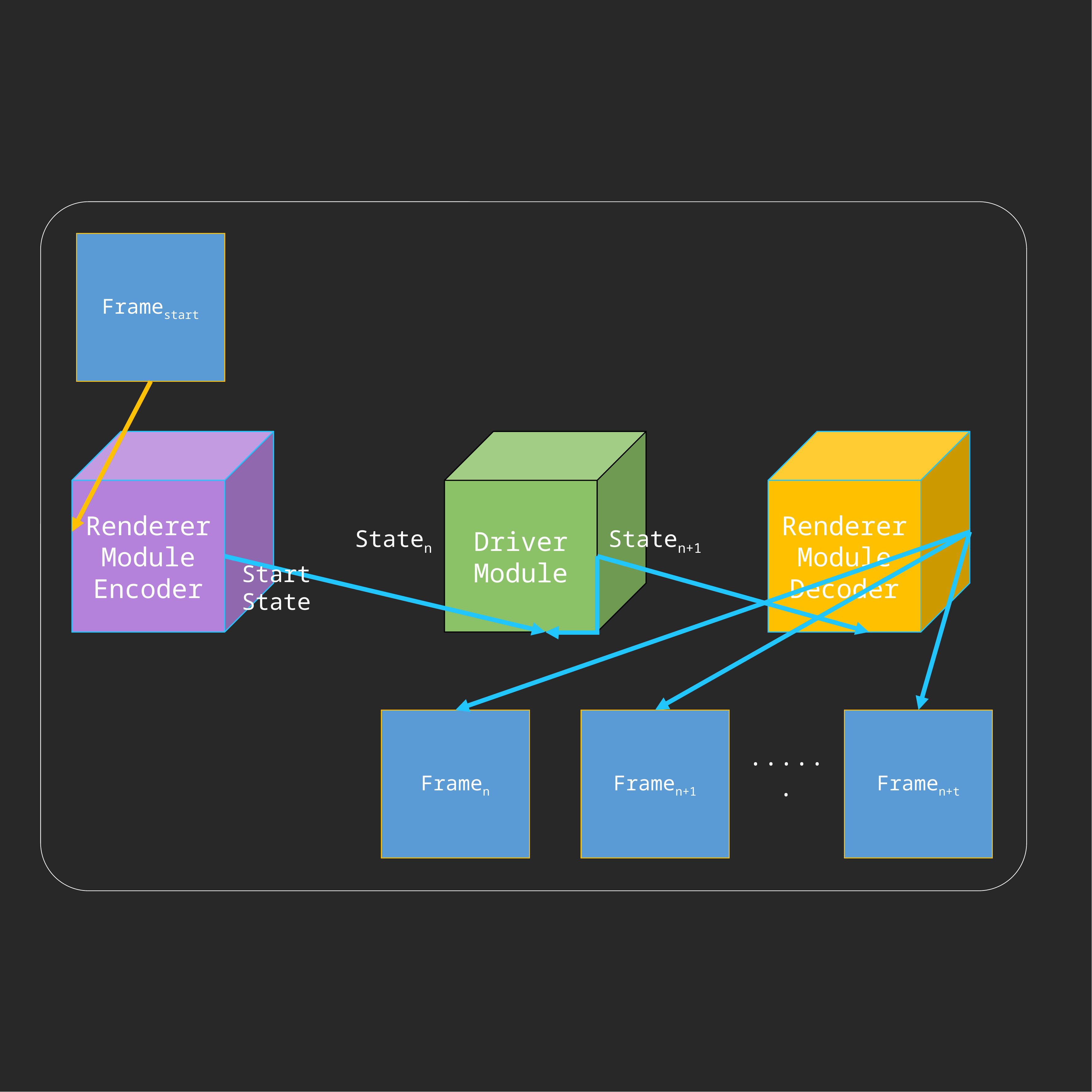

Framestart
Renderer Module
Decoder
Renderer Module
Encoder
Driver
Module
Staten+1
Staten
Start
State
Framen
Framen+1
Framen+t
......